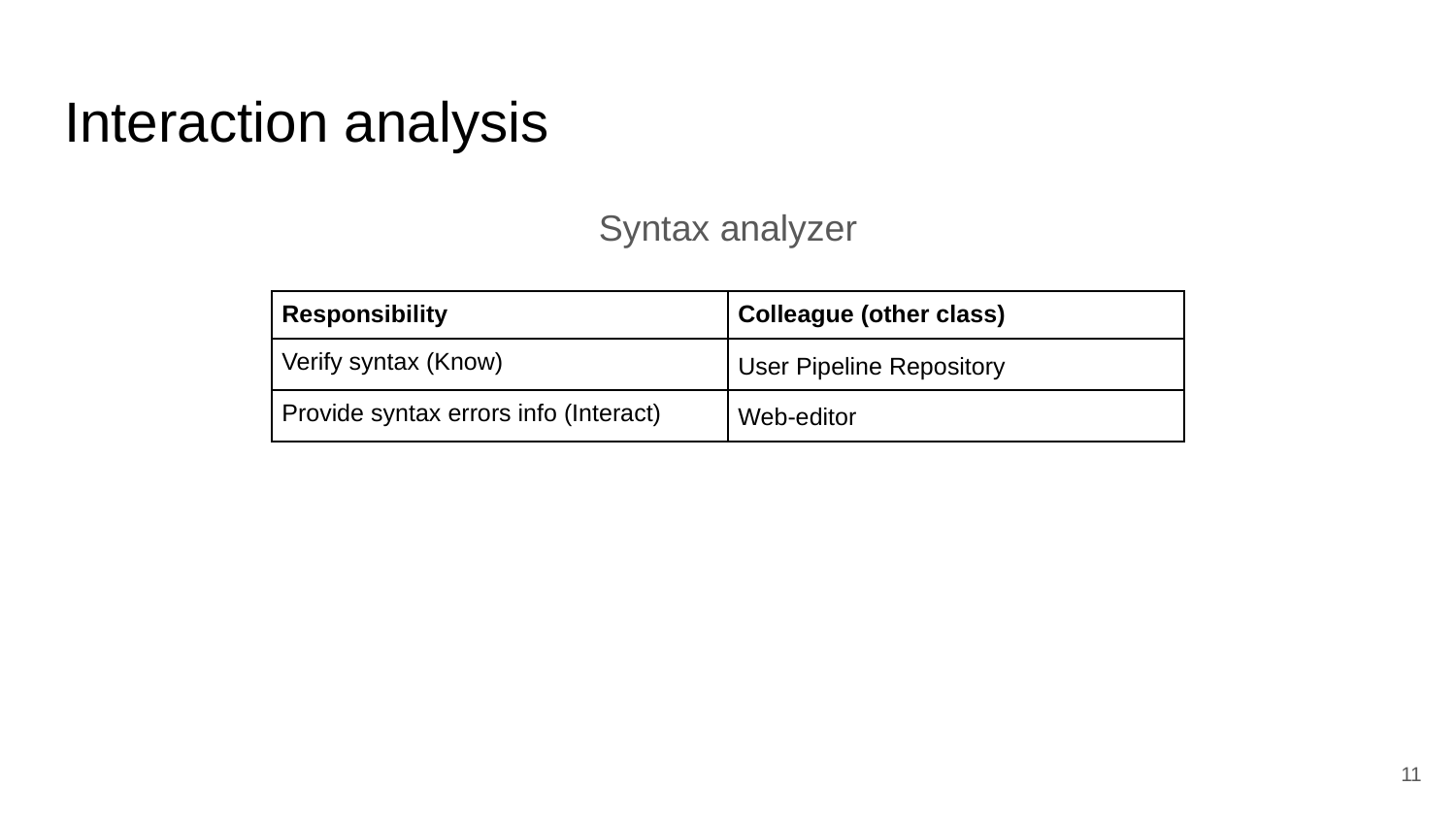

# Interaction analysis
Syntax analyzer
| Responsibility | Colleague (other class) |
| --- | --- |
| Verify syntax (Know) | User Pipeline Repository |
| Provide syntax errors info (Interact) | Web-editor |
11